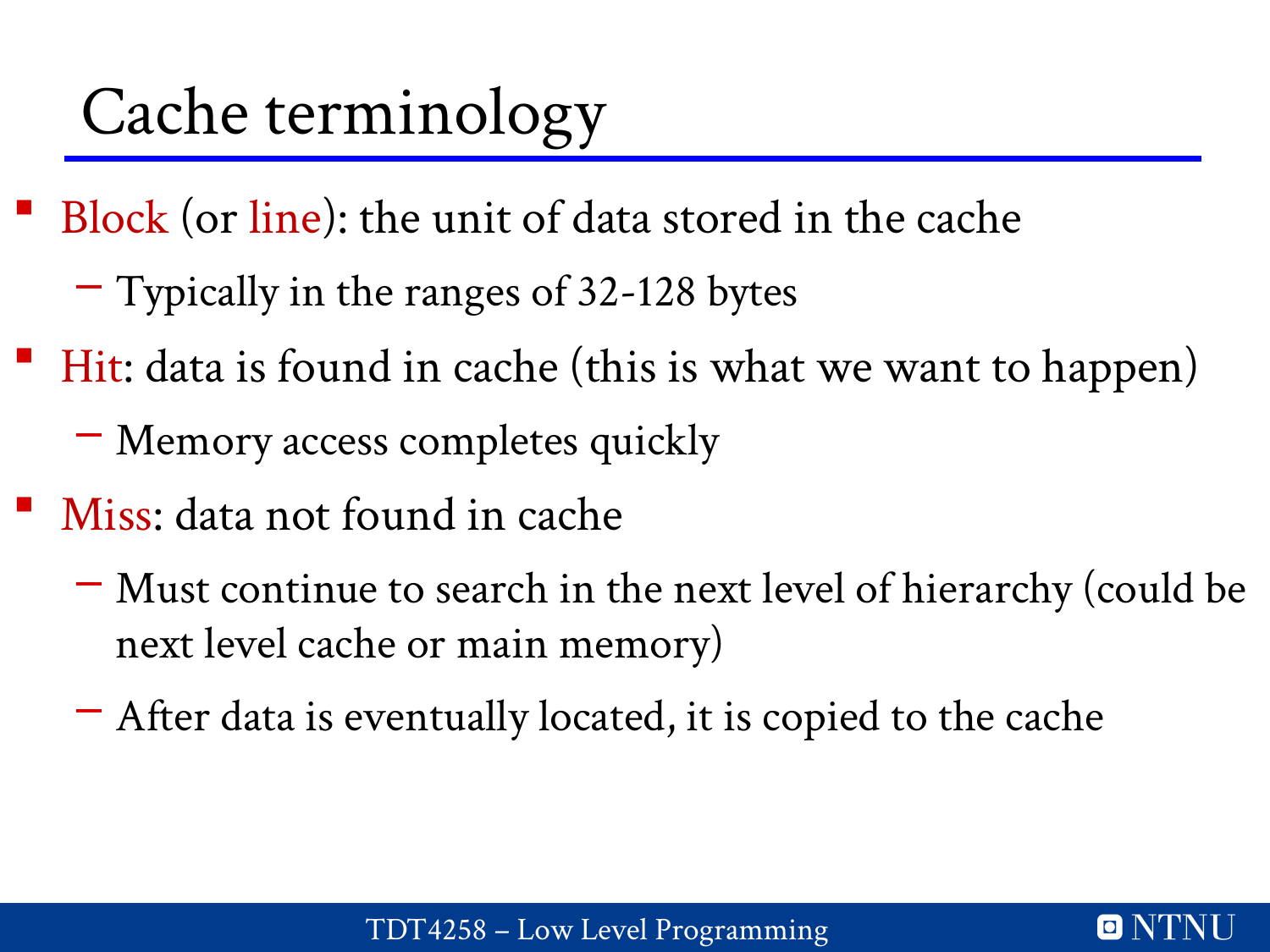

Cache terminology
Block (or line): the unit of data stored in the cache
Typically in the ranges of 32-128 bytes
Hit: data is found in cache (this is what we want to happen)
Memory access completes quickly
Miss: data not found in cache
Must continue to search in the next level of hierarchy (could be next level cache or main memory)
After data is eventually located, it is copied to the cache